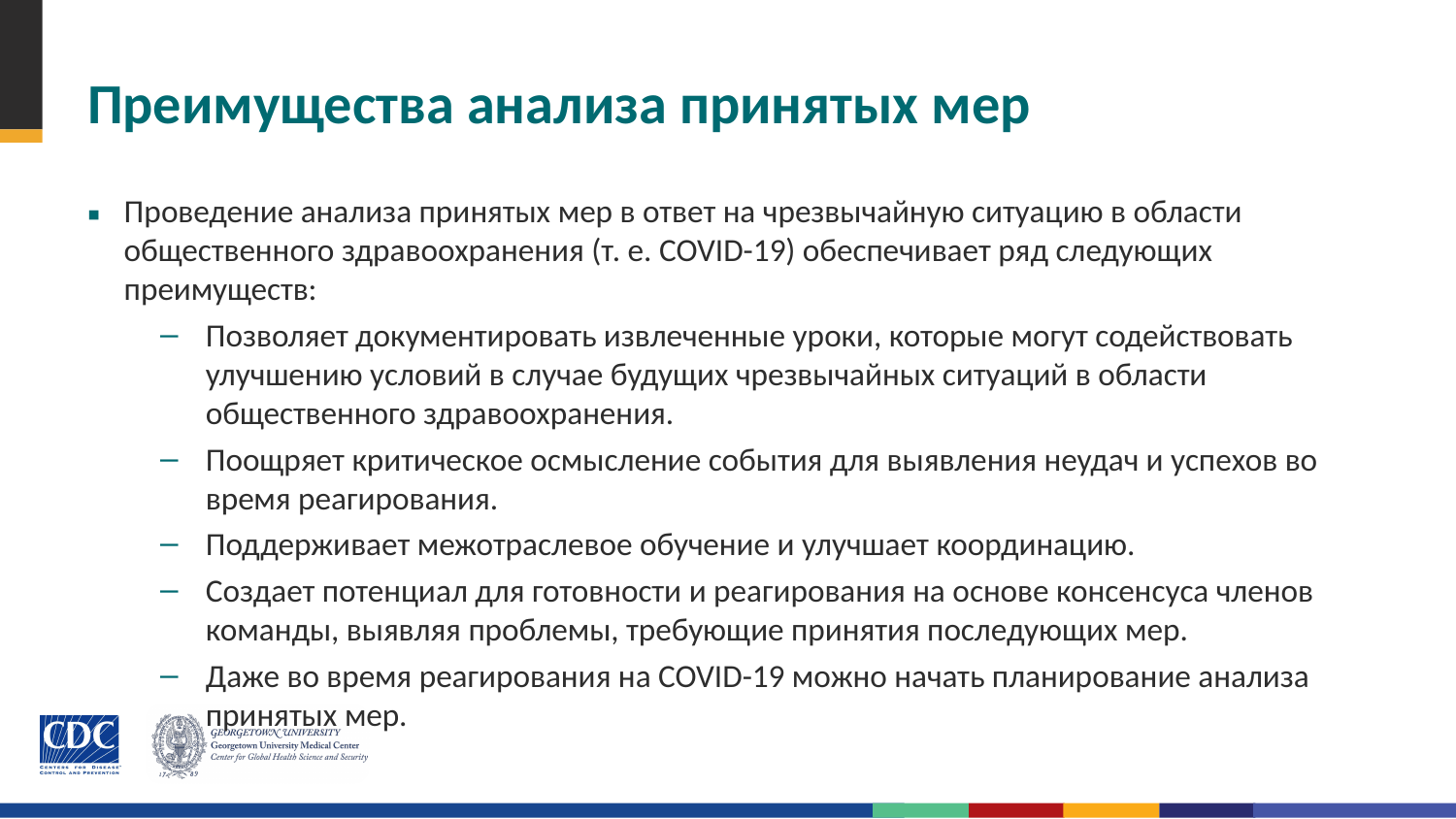

# Преимущества анализа принятых мер
Проведение анализа принятых мер в ответ на чрезвычайную ситуацию в области общественного здравоохранения (т. е. COVID-19) обеспечивает ряд следующих преимуществ:
Позволяет документировать извлеченные уроки, которые могут содействовать улучшению условий в случае будущих чрезвычайных ситуаций в области общественного здравоохранения.
Поощряет критическое осмысление события для выявления неудач и успехов во время реагирования.
Поддерживает межотраслевое обучение и улучшает координацию.
Создает потенциал для готовности и реагирования на основе консенсуса членов команды, выявляя проблемы, требующие принятия последующих мер.
Даже во время реагирования на COVID-19 можно начать планирование анализа принятых мер.